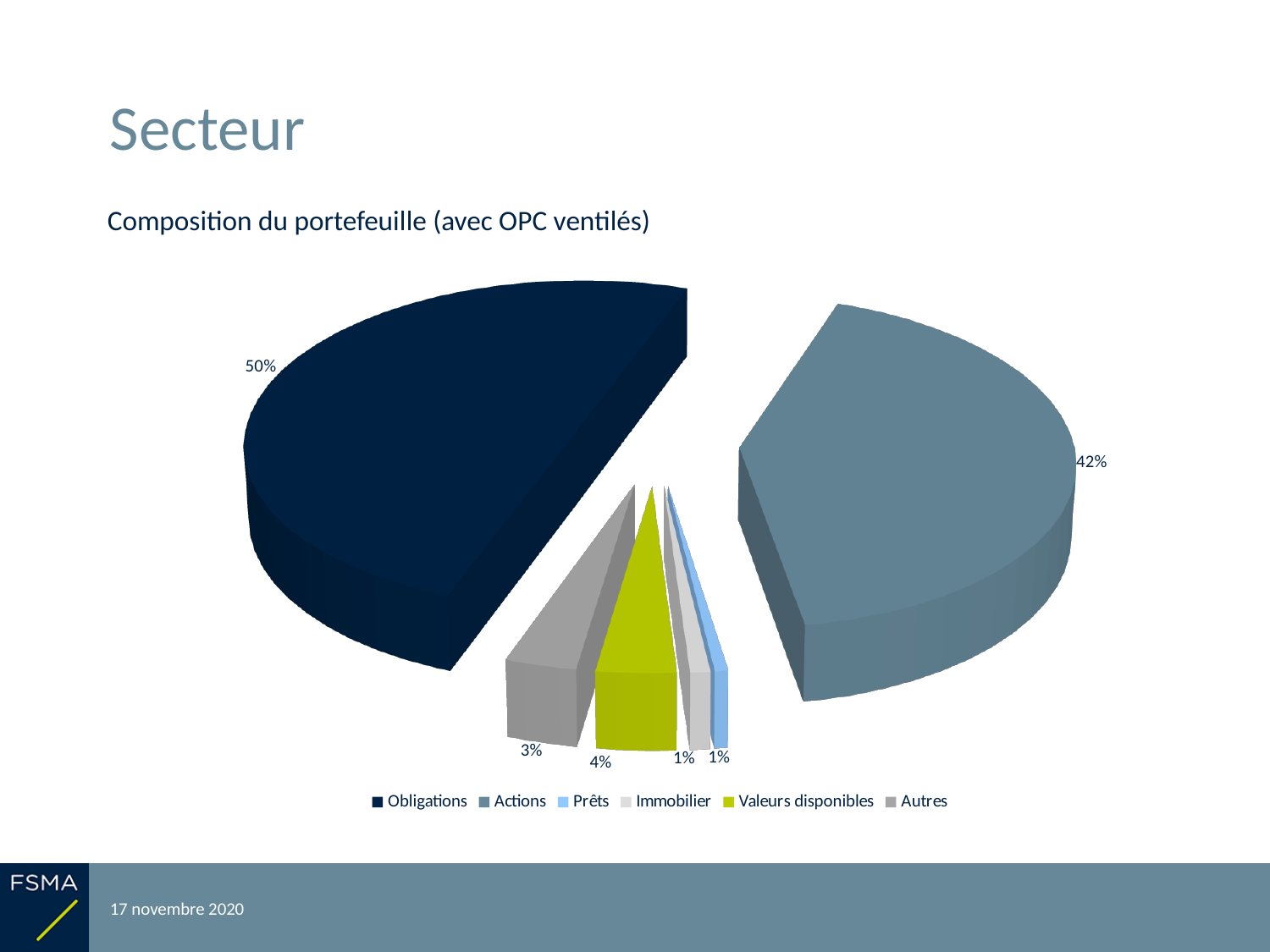

# Secteur
Composition du portefeuille (avec OPC ventilés)

[unsupported chart]

17 novembre 2020
Reporting relatif à l'exercice 2019
18